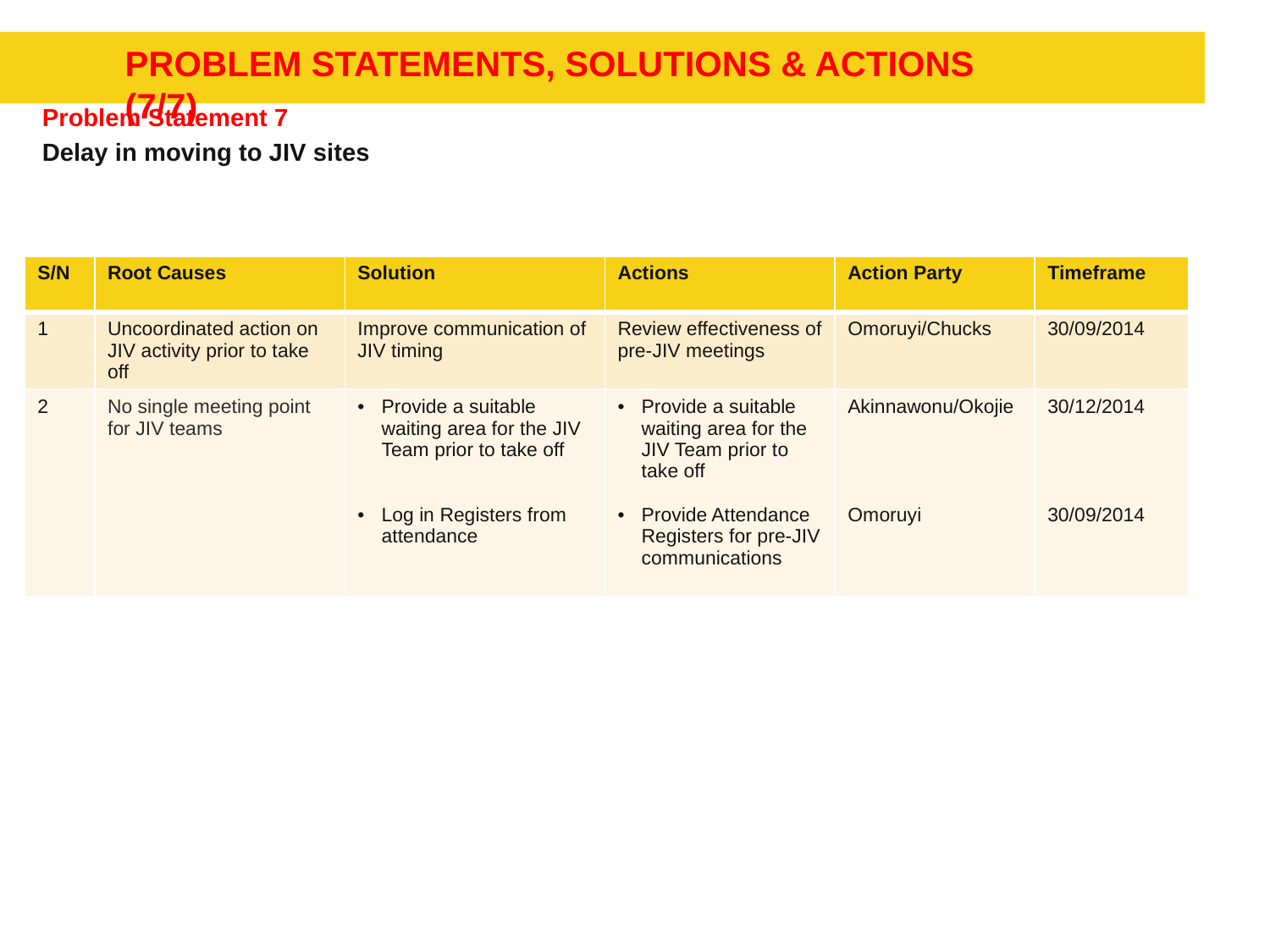

# Problem statements, solutions & ACTIONS		(7/7)

Problem Statement 7
Delay in moving to JIV sites
| S/N | Root Causes | Solution | Actions | Action Party | Timeframe |
| --- | --- | --- | --- | --- | --- |
| 1 | Uncoordinated action on JIV activity prior to take off | Improve communication of JIV timing | Review effectiveness of pre-JIV meetings | Omoruyi/Chucks | 30/09/2014 |
| 2 | No single meeting point for JIV teams | Provide a suitable waiting area for the JIV Team prior to take off Log in Registers from attendance | Provide a suitable waiting area for the JIV Team prior to take off Provide Attendance Registers for pre-JIV communications | Akinnawonu/Okojie Omoruyi | 30/12/2014 30/09/2014 |